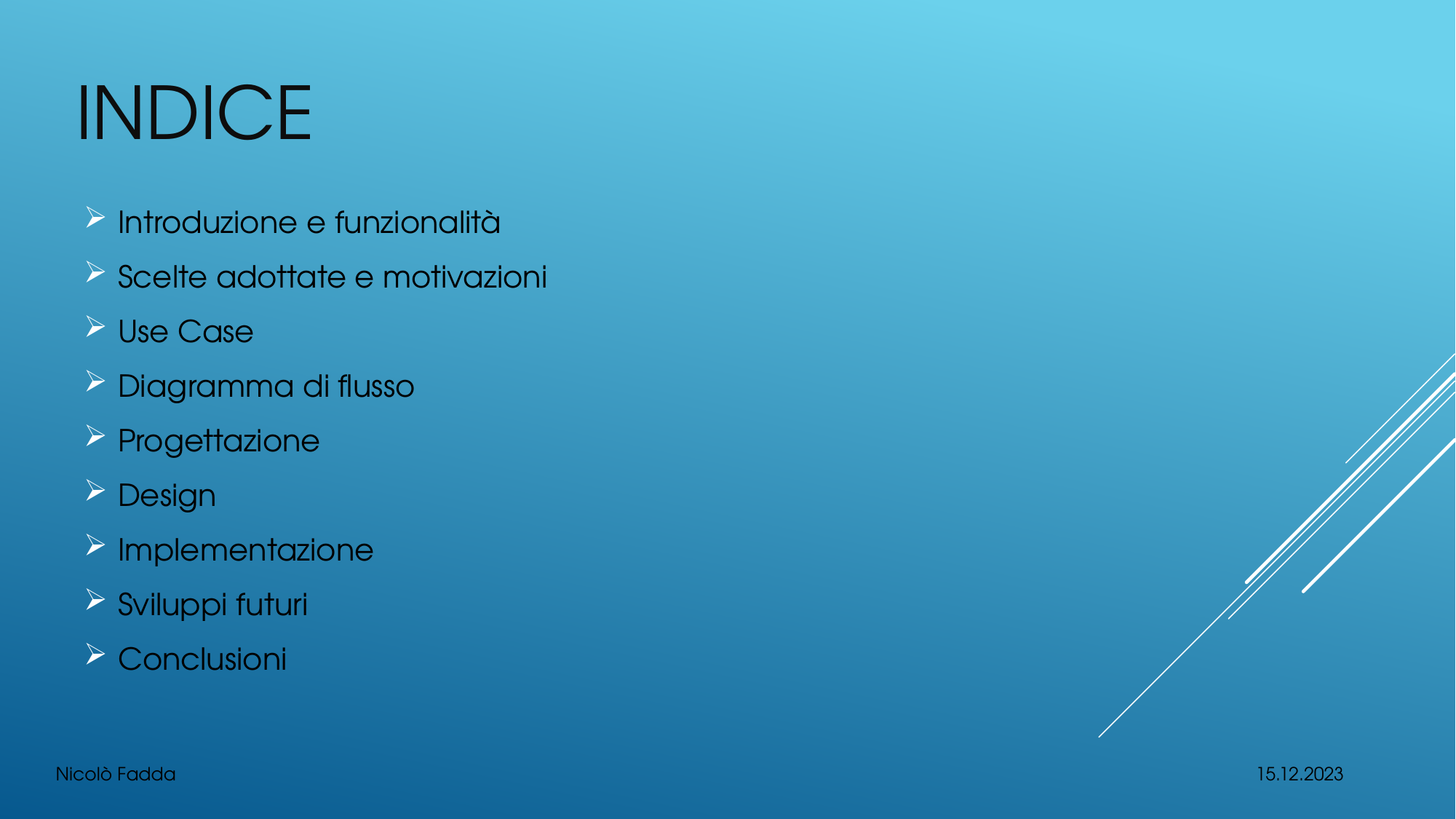

INDICE
Introduzione e funzionalità
Scelte adottate e motivazioni
Use Case
Diagramma di flusso
Progettazione
Design
Implementazione
Sviluppi futuri
Conclusioni
15.12.2023
Nicolò Fadda